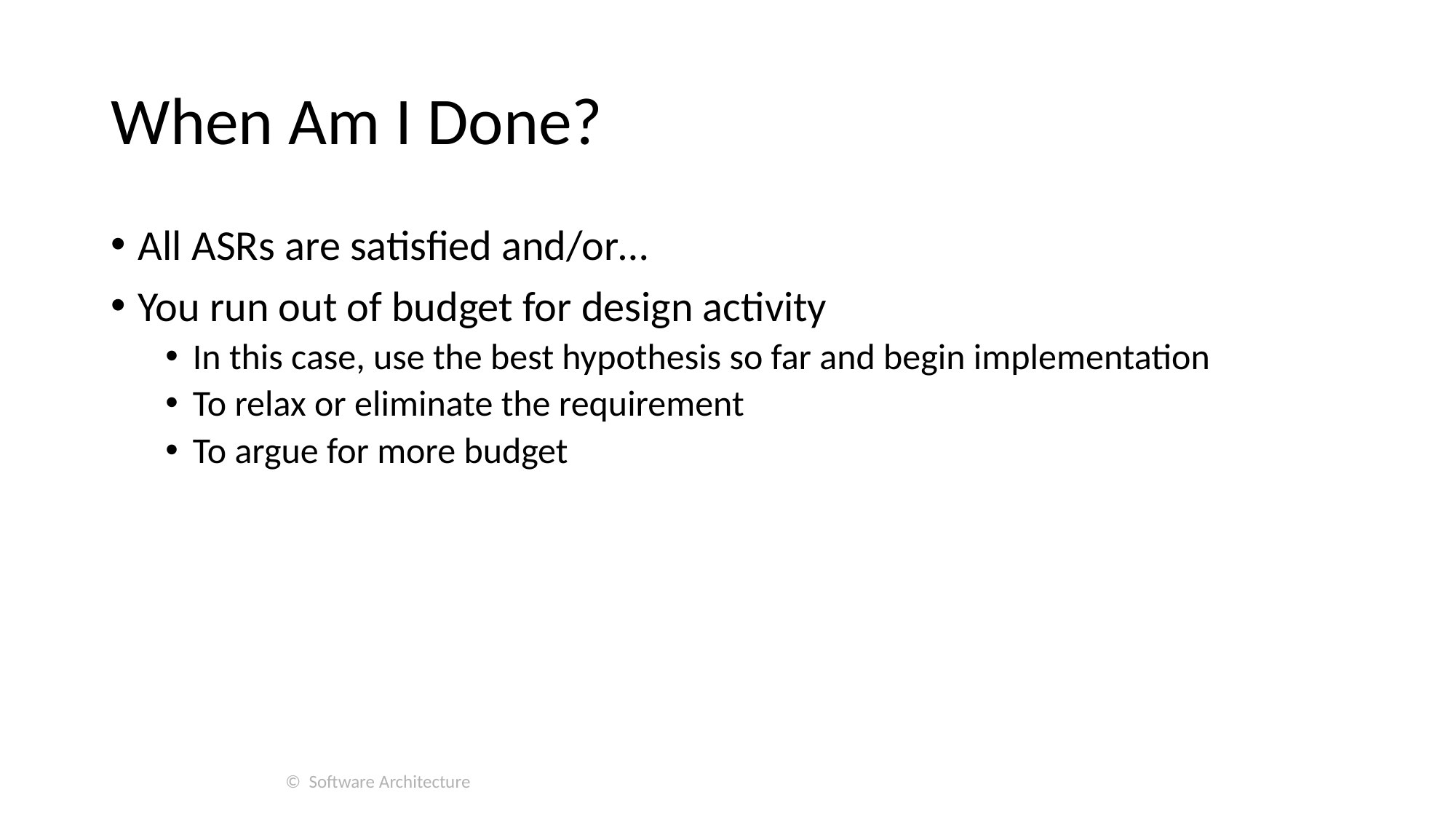

# When Am I Done?
All ASRs are satisfied and/or…
You run out of budget for design activity
In this case, use the best hypothesis so far and begin implementation
To relax or eliminate the requirement
To argue for more budget
©  Software Architecture